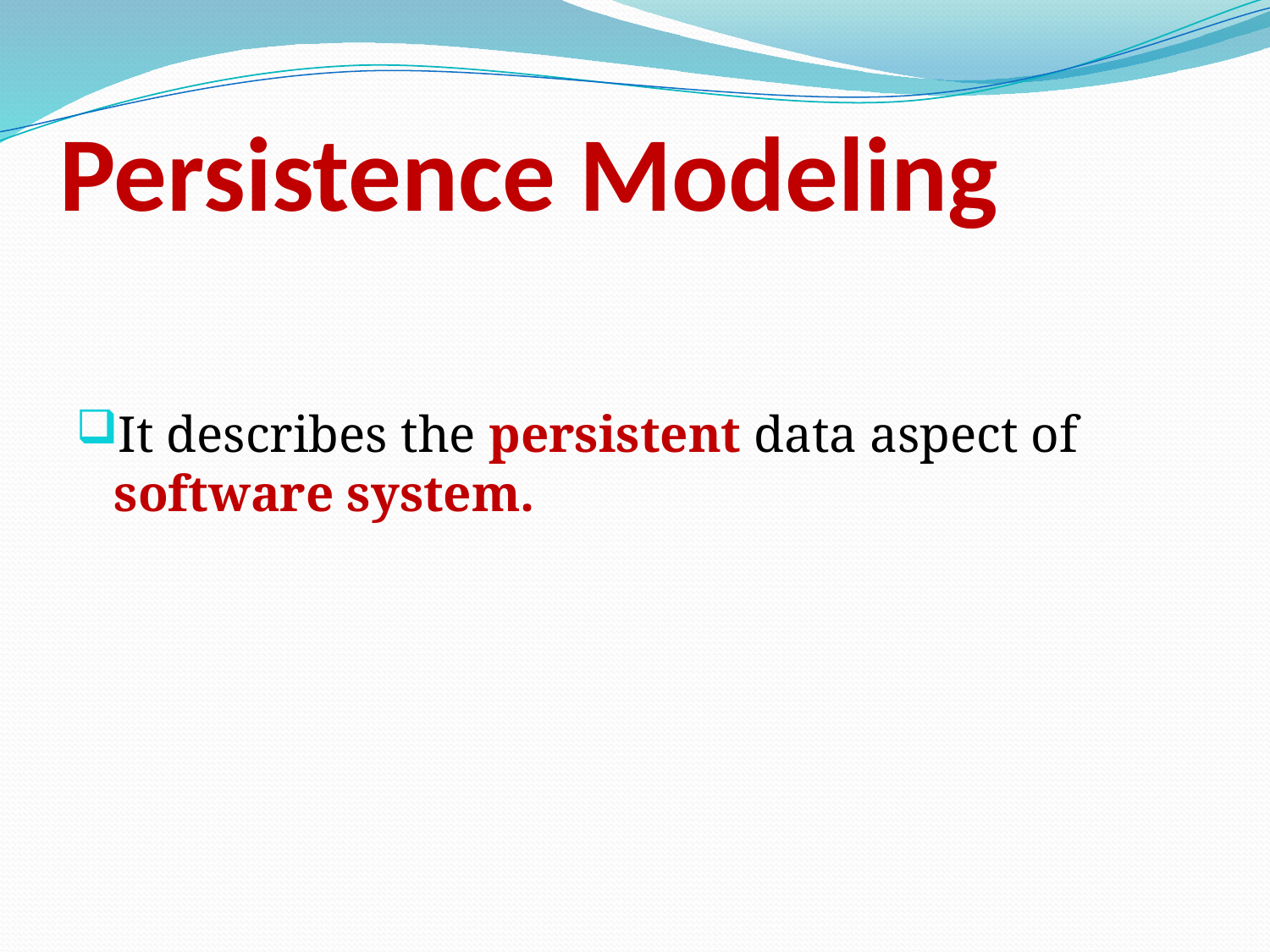

# Persistence Modeling
It describes the persistent data aspect of software system.